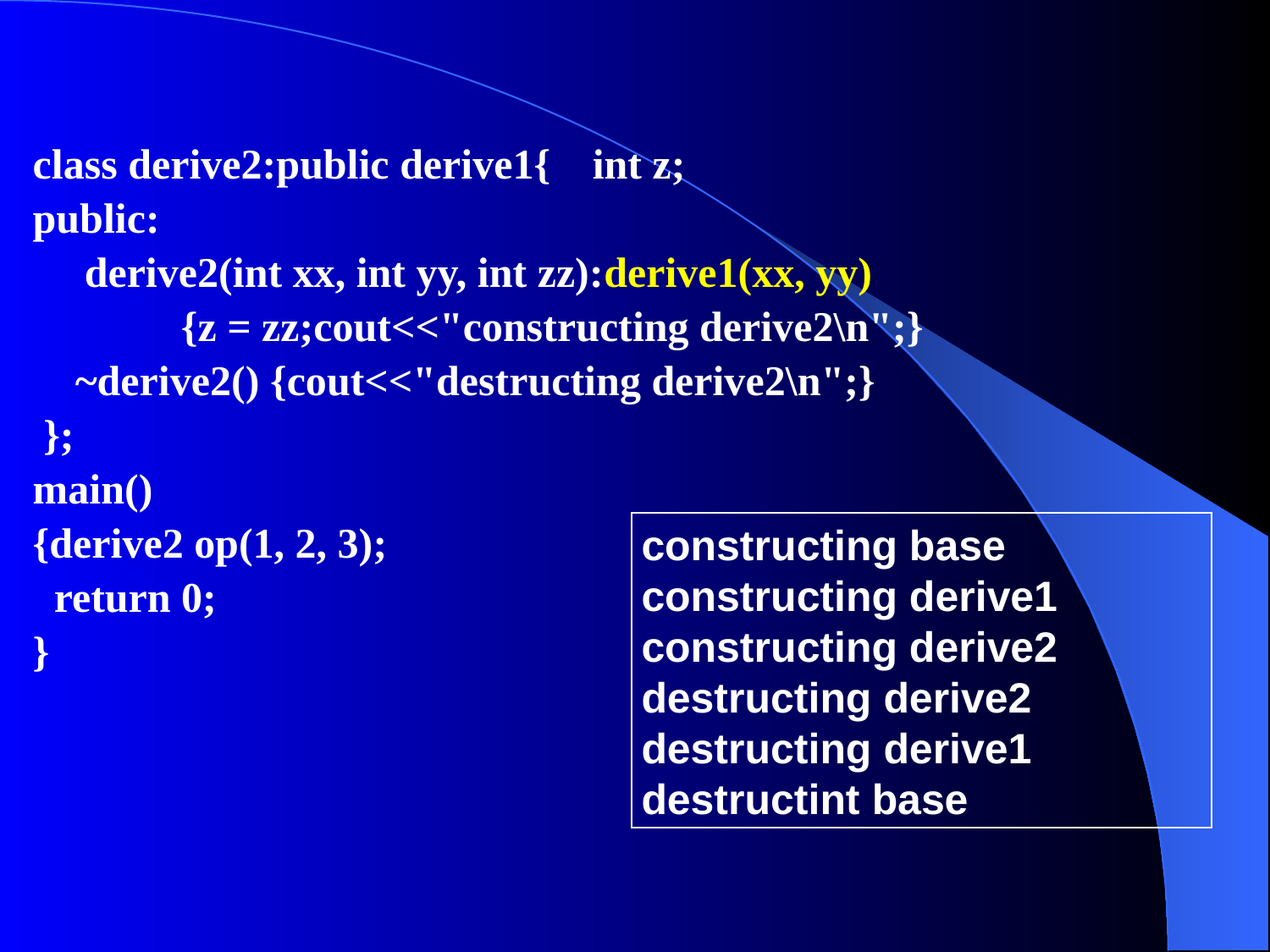

class derive2:public derive1{	int z;
public:
	derive2(int xx, int yy, int zz):derive1(xx, yy)
              {z = zz;cout<<"constructing derive2\n";}
    ~derive2() {cout<<"destructing derive2\n";}
 };
main()
{derive2 op(1, 2, 3);
  return 0;
}
constructing base
constructing derive1
constructing derive2 destructing derive2
destructing derive1
destructint base